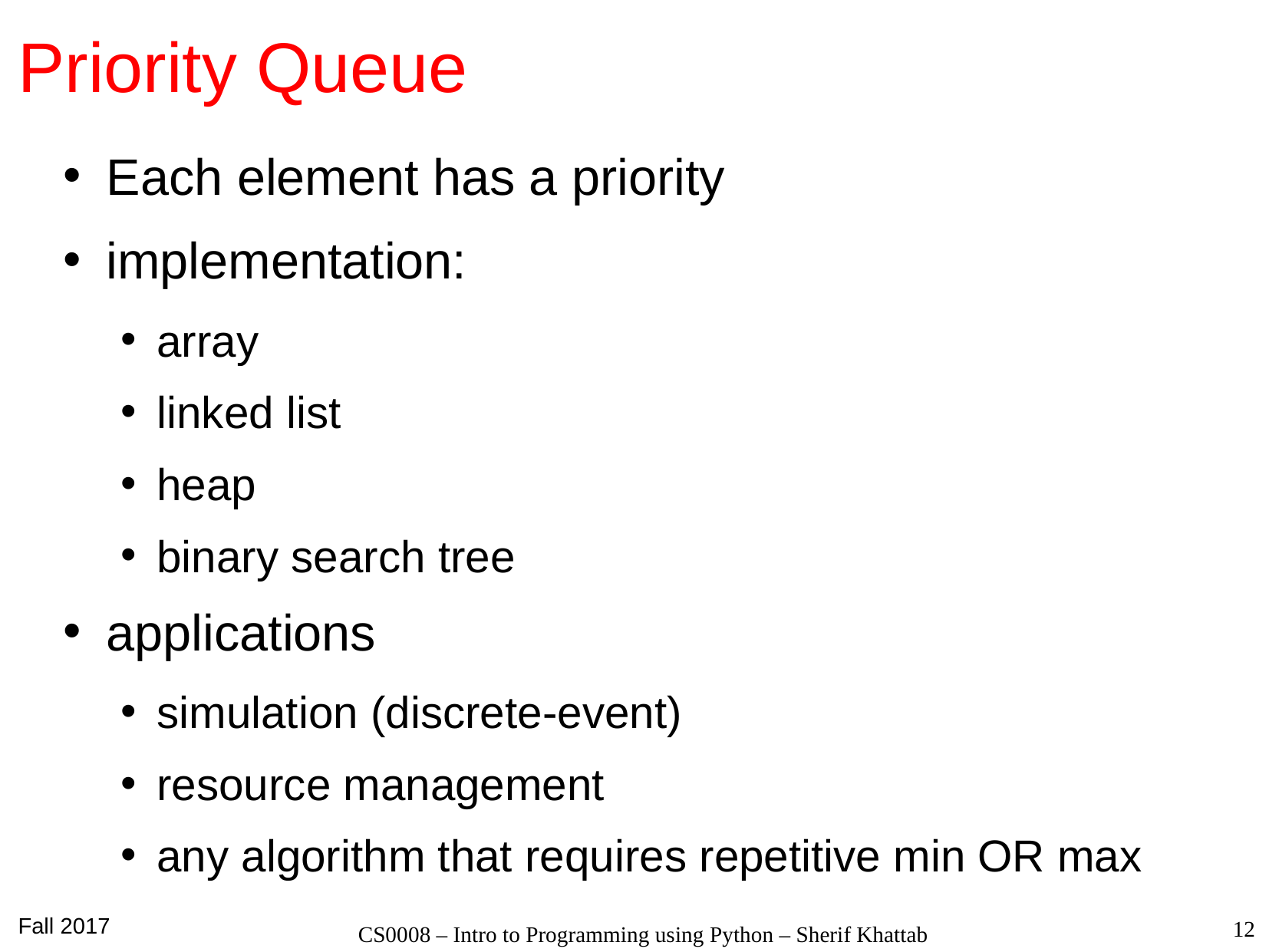

# Priority Queue
Each element has a priority
implementation:
array
linked list
heap
binary search tree
applications
simulation (discrete-event)
resource management
any algorithm that requires repetitive min OR max
Fall 2017
12
CS0008 – Intro to Programming using Python – Sherif Khattab